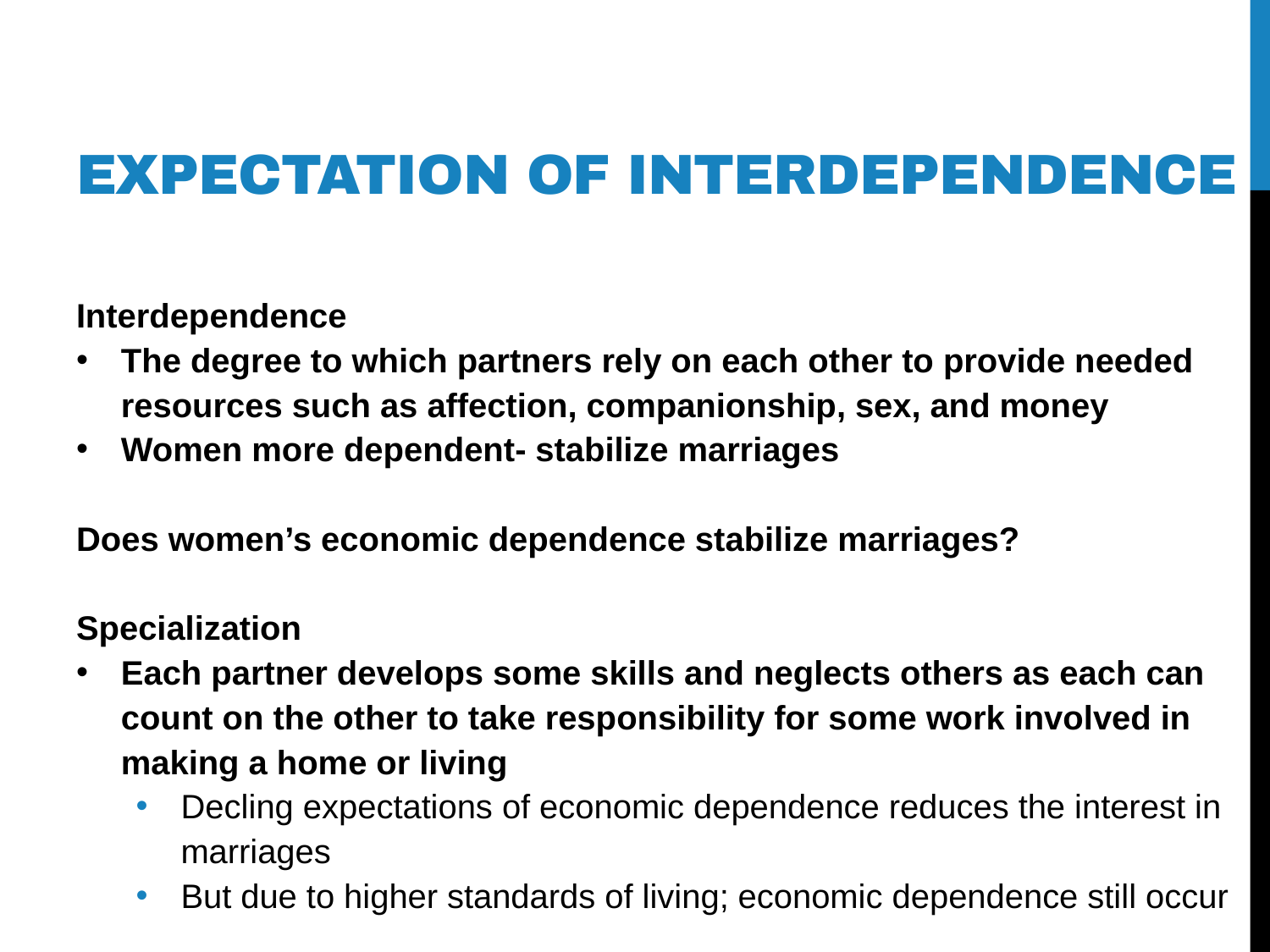

# Expectation of interdependence

Interdependence
The degree to which partners rely on each other to provide needed resources such as affection, companionship, sex, and money
Women more dependent- stabilize marriages
Does women’s economic dependence stabilize marriages?

Specialization
Each partner develops some skills and neglects others as each can count on the other to take responsibility for some work involved in making a home or living
Decling expectations of economic dependence reduces the interest in marriages
But due to higher standards of living; economic dependence still occur